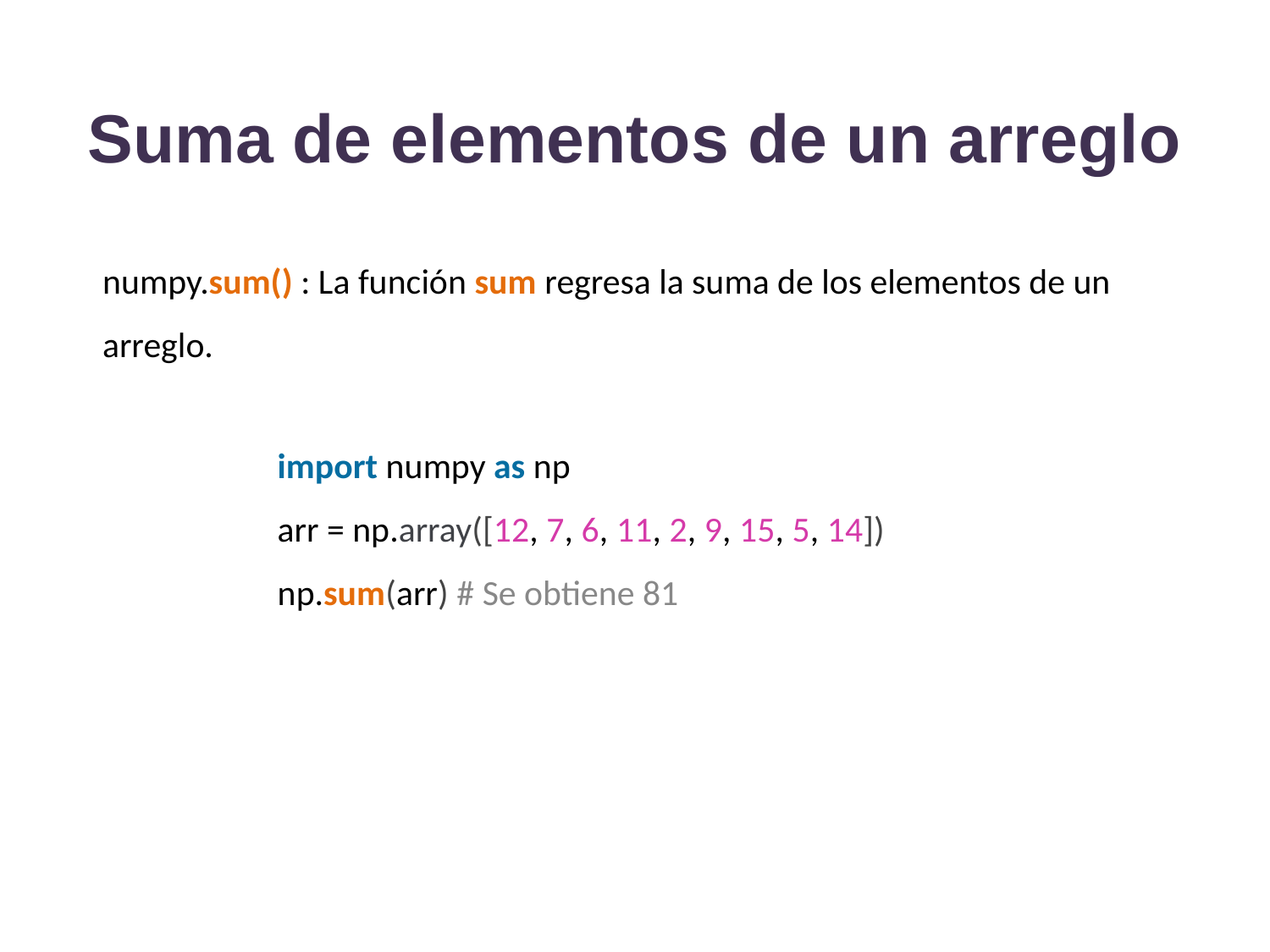

# Suma de elementos de un arreglo
numpy.sum() : La función sum regresa la suma de los elementos de un arreglo.
import numpy as np
arr = np.array([12, 7, 6, 11, 2, 9, 15, 5, 14])
np.sum(arr) # Se obtiene 81